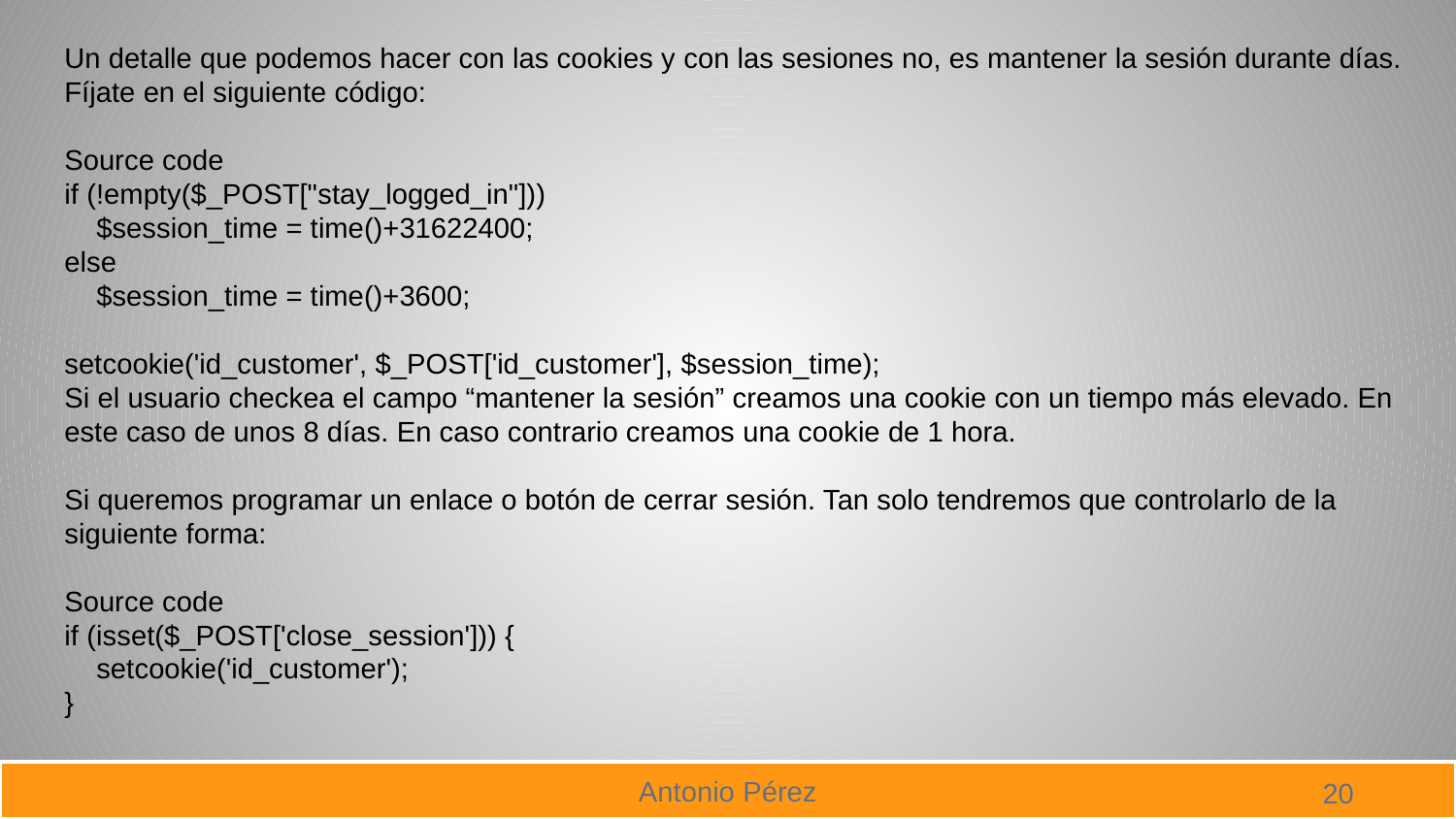

Un detalle que podemos hacer con las cookies y con las sesiones no, es mantener la sesión durante días. Fíjate en el siguiente código:

Source code
if (!empty($_POST["stay_logged_in"]))
    $session_time = time()+31622400;
else
    $session_time = time()+3600;

setcookie('id_customer', $_POST['id_customer'], $session_time);
Si el usuario checkea el campo “mantener la sesión” creamos una cookie con un tiempo más elevado. En este caso de unos 8 días. En caso contrario creamos una cookie de 1 hora.

Si queremos programar un enlace o botón de cerrar sesión. Tan solo tendremos que controlarlo de la siguiente forma:

Source code
if (isset($_POST['close_session'])) {
    setcookie('id_customer');
}
20